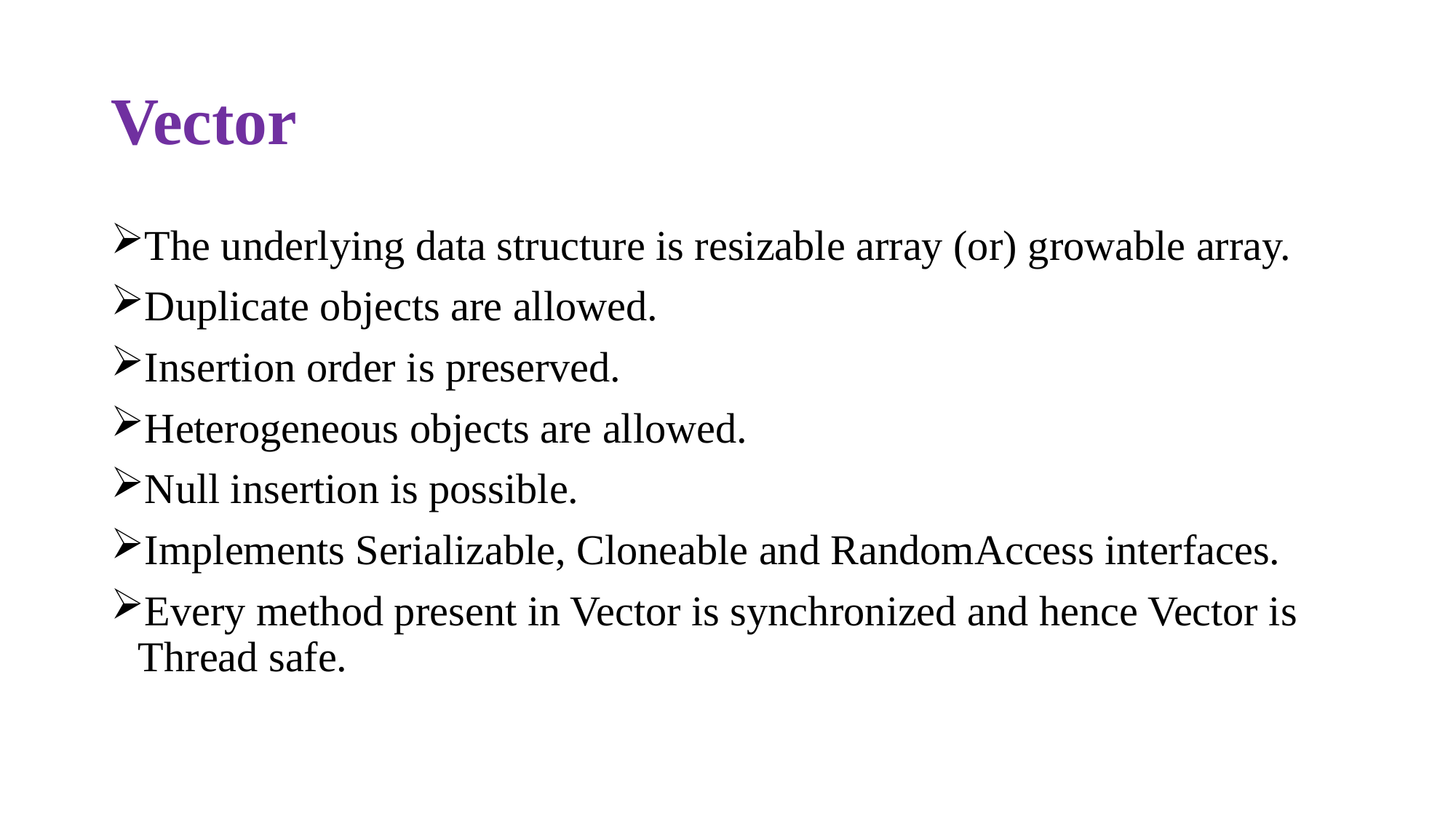

# Vector
The underlying data structure is resizable array (or) growable array.
Duplicate objects are allowed.
Insertion order is preserved.
Heterogeneous objects are allowed.
Null insertion is possible.
Implements Serializable, Cloneable and RandomAccess interfaces.
Every method present in Vector is synchronized and hence Vector is Thread safe.